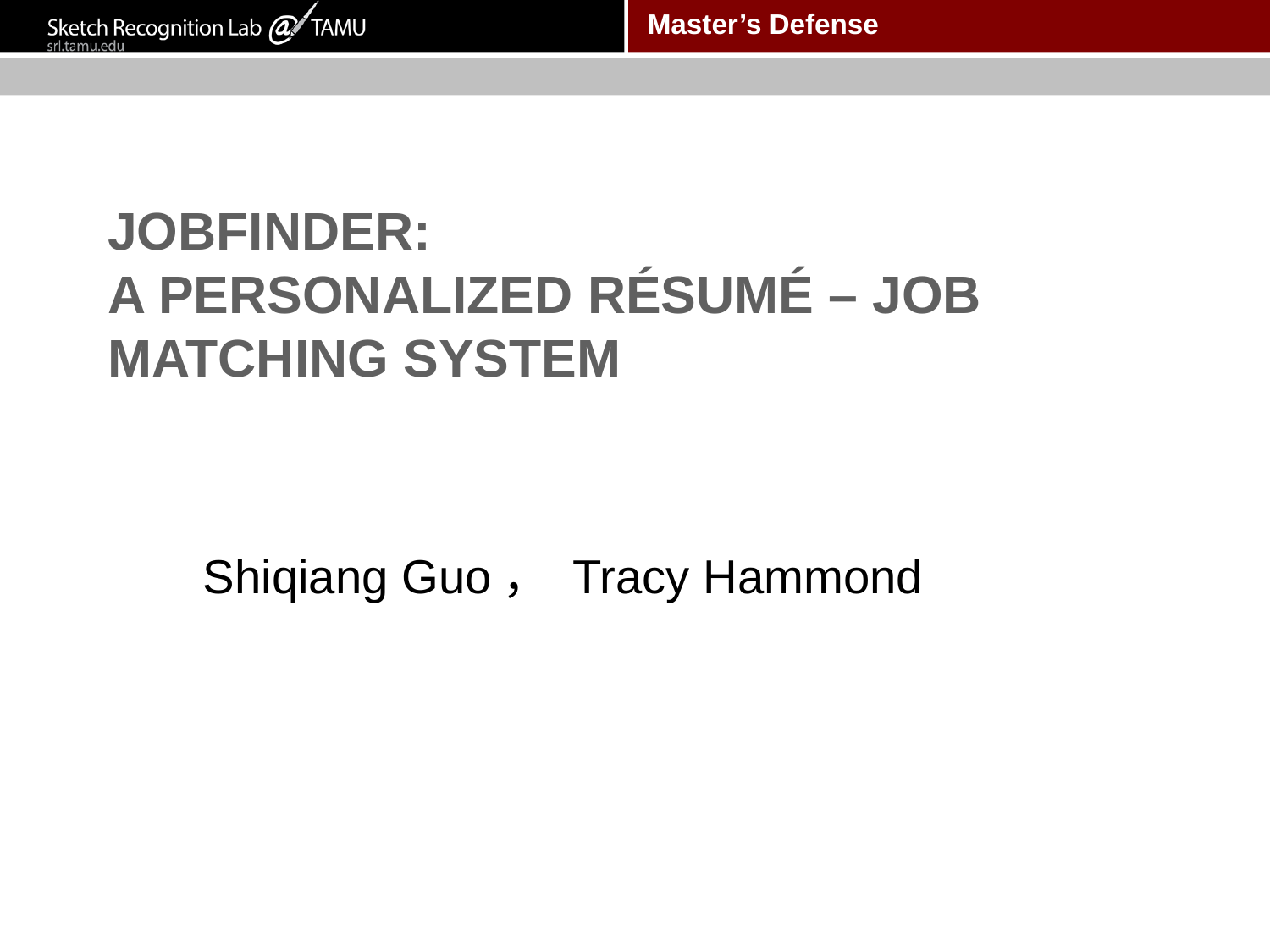

# JOBFINDER: A PERSONALIZED RÉSUMÉ – JOB MATCHING SYSTEM
Shiqiang Guo， Tracy Hammond